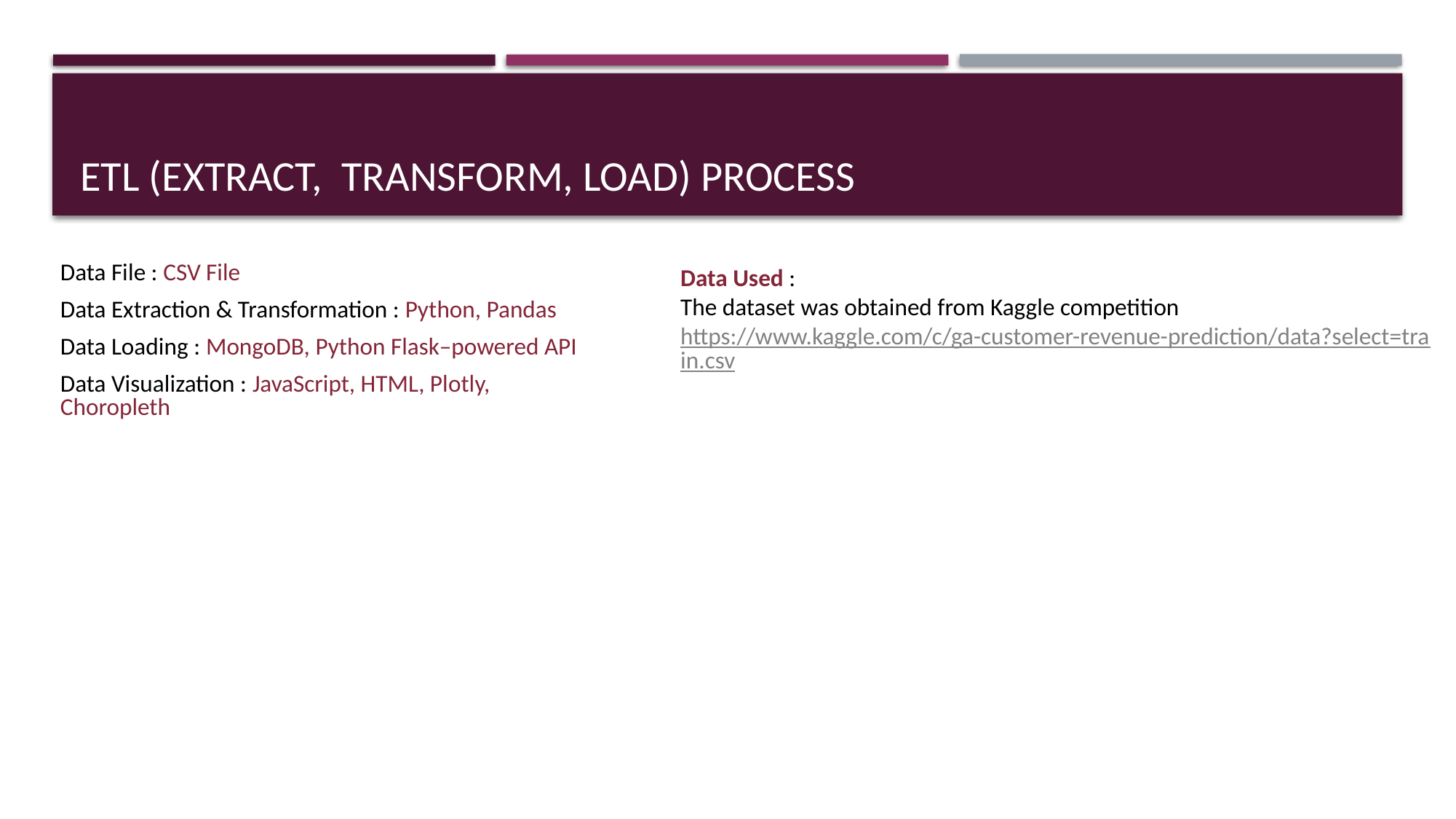

# ETL (Extract,  TRANSFORM, LOAD) PROCESS

Data File : CSV File
Data Extraction & Transformation : Python, Pandas
Data Loading : MongoDB, Python Flask–powered API
Data Visualization : JavaScript, HTML, Plotly, Choropleth

Data Used :
The dataset was obtained from Kaggle competition
https://www.kaggle.com/c/ga-customer-revenue-prediction/data?select=train.csv